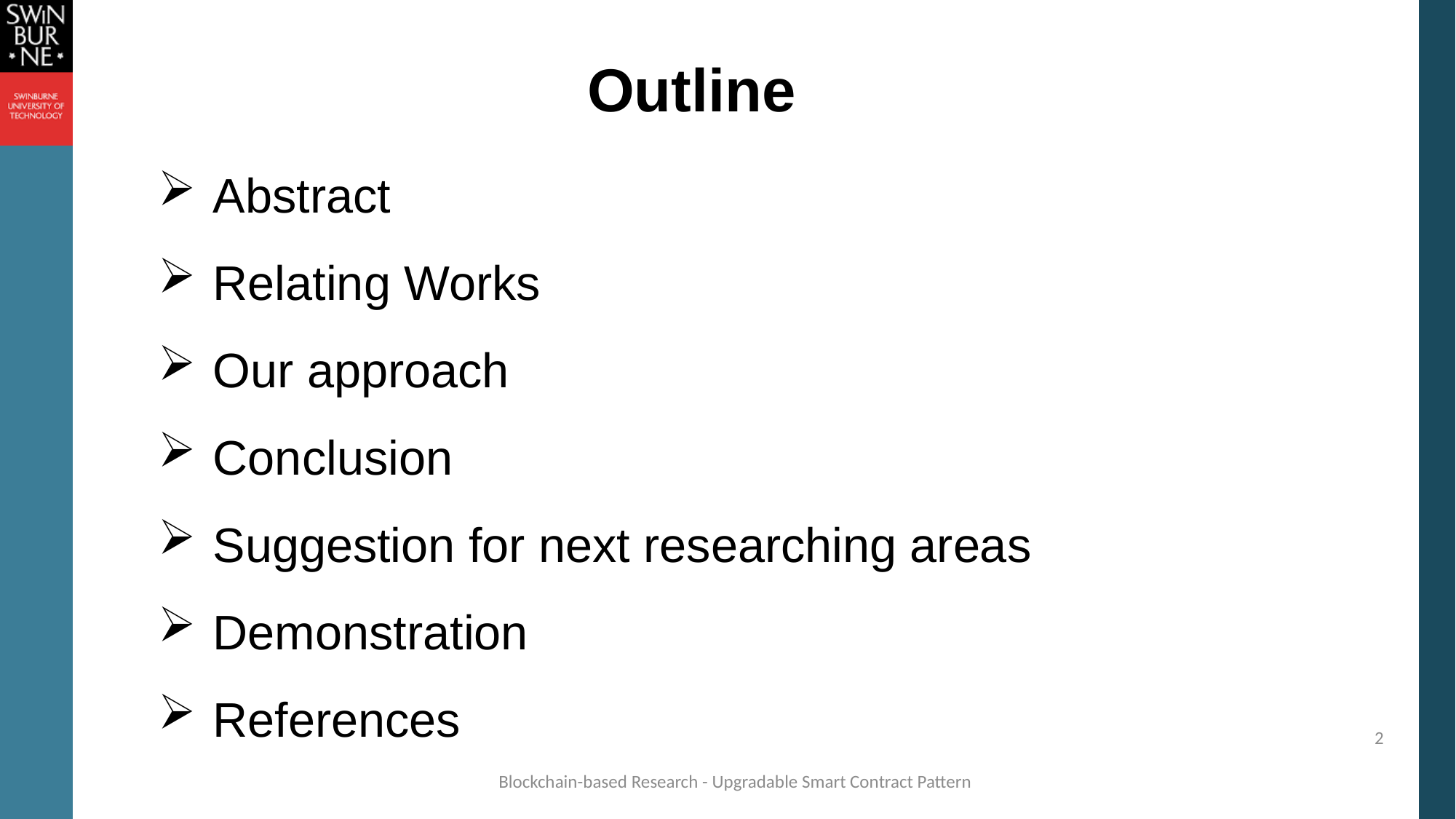

Outline
Abstract
Relating Works
Our approach
Conclusion
Suggestion for next researching areas
Demonstration
References
2
Blockchain-based Research - Upgradable Smart Contract Pattern